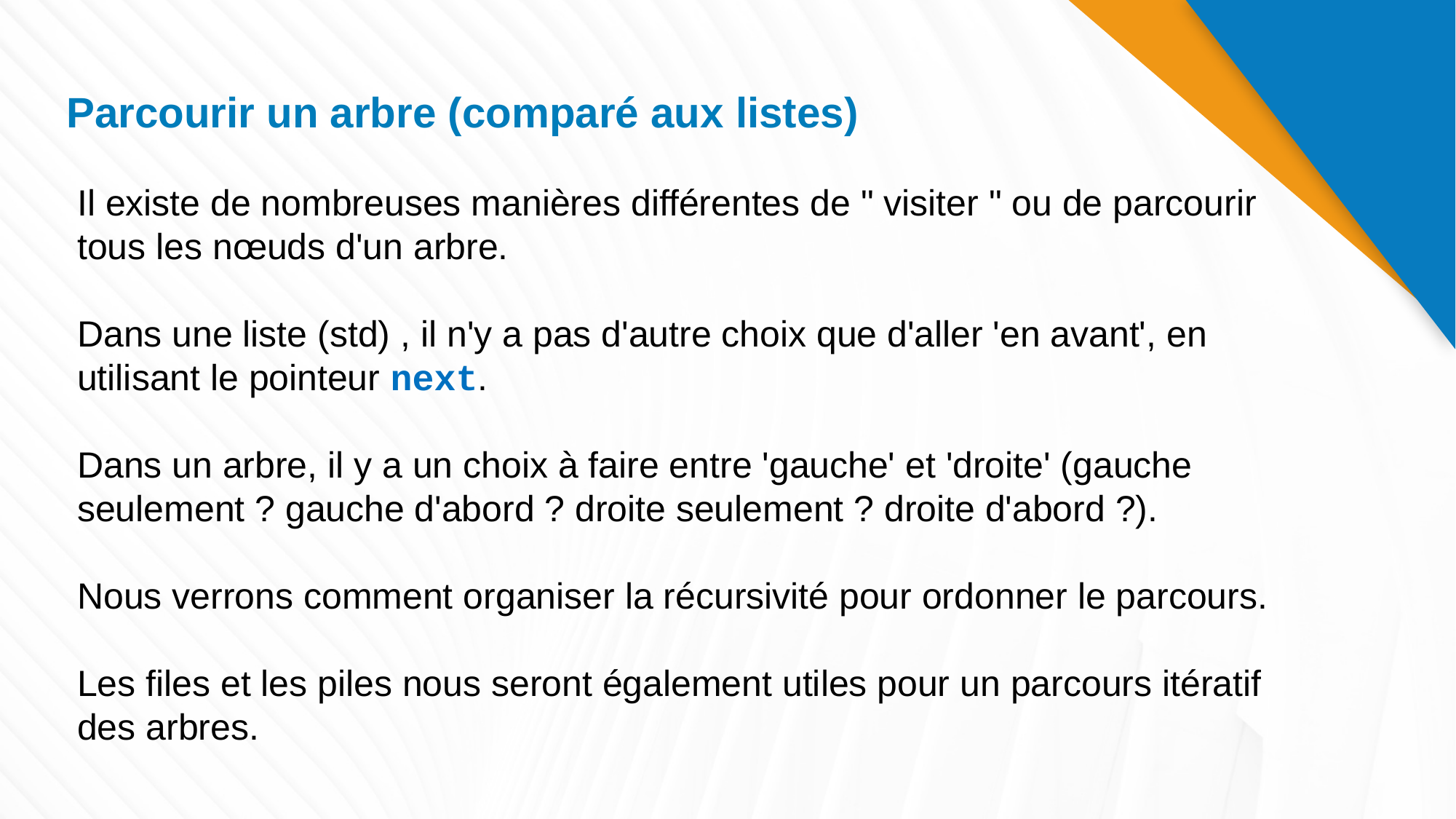

# Parcourir un arbre (comparé aux listes)
Il existe de nombreuses manières différentes de " visiter " ou de parcourir tous les nœuds d'un arbre.

Dans une liste (std) , il n'y a pas d'autre choix que d'aller 'en avant', en utilisant le pointeur next.

Dans un arbre, il y a un choix à faire entre 'gauche' et 'droite' (gauche seulement ? gauche d'abord ? droite seulement ? droite d'abord ?).

Nous verrons comment organiser la récursivité pour ordonner le parcours.

Les files et les piles nous seront également utiles pour un parcours itératif des arbres.